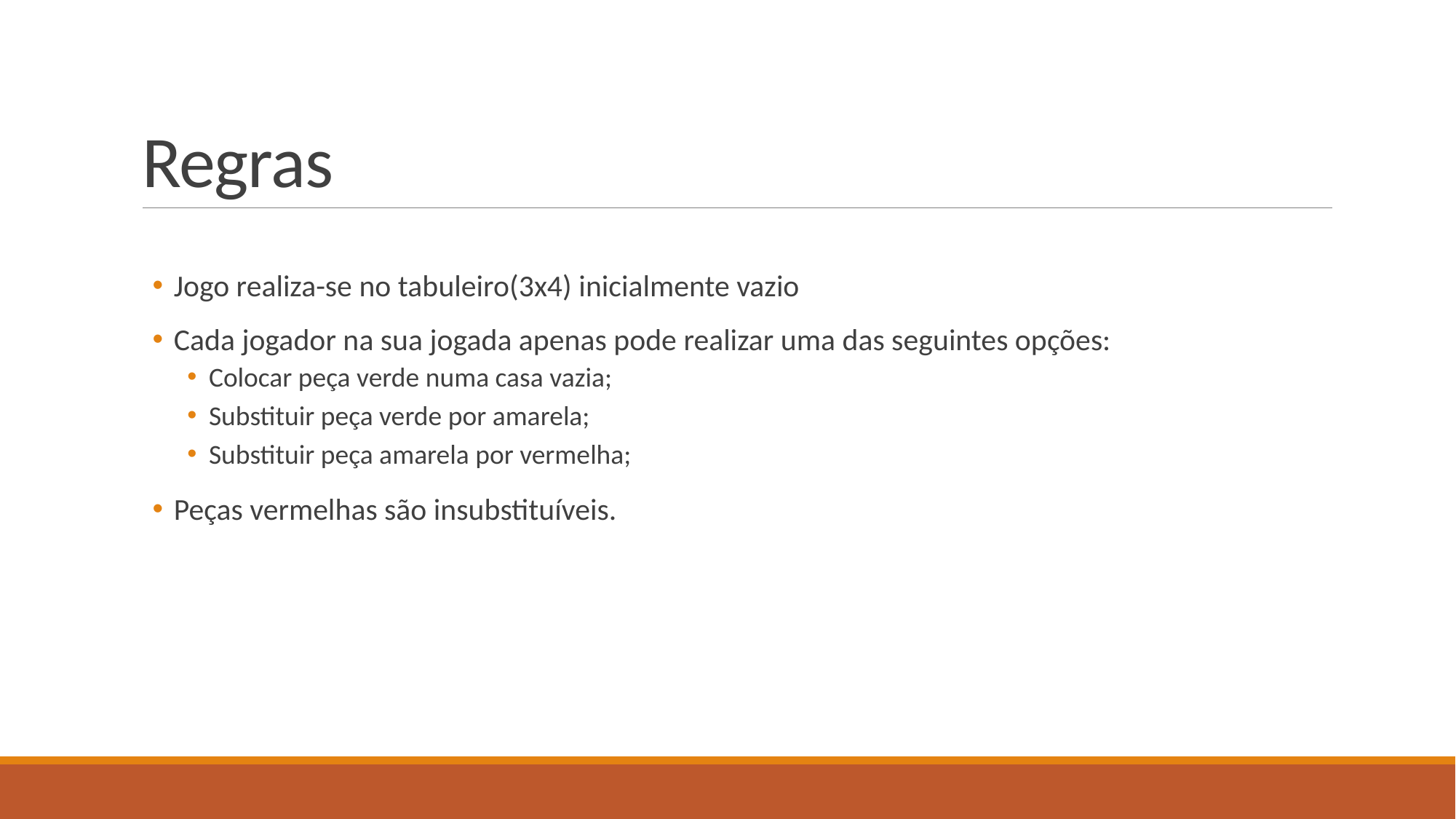

# Regras
Jogo realiza-se no tabuleiro(3x4) inicialmente vazio
Cada jogador na sua jogada apenas pode realizar uma das seguintes opções:
Colocar peça verde numa casa vazia;
Substituir peça verde por amarela;
Substituir peça amarela por vermelha;
Peças vermelhas são insubstituíveis.